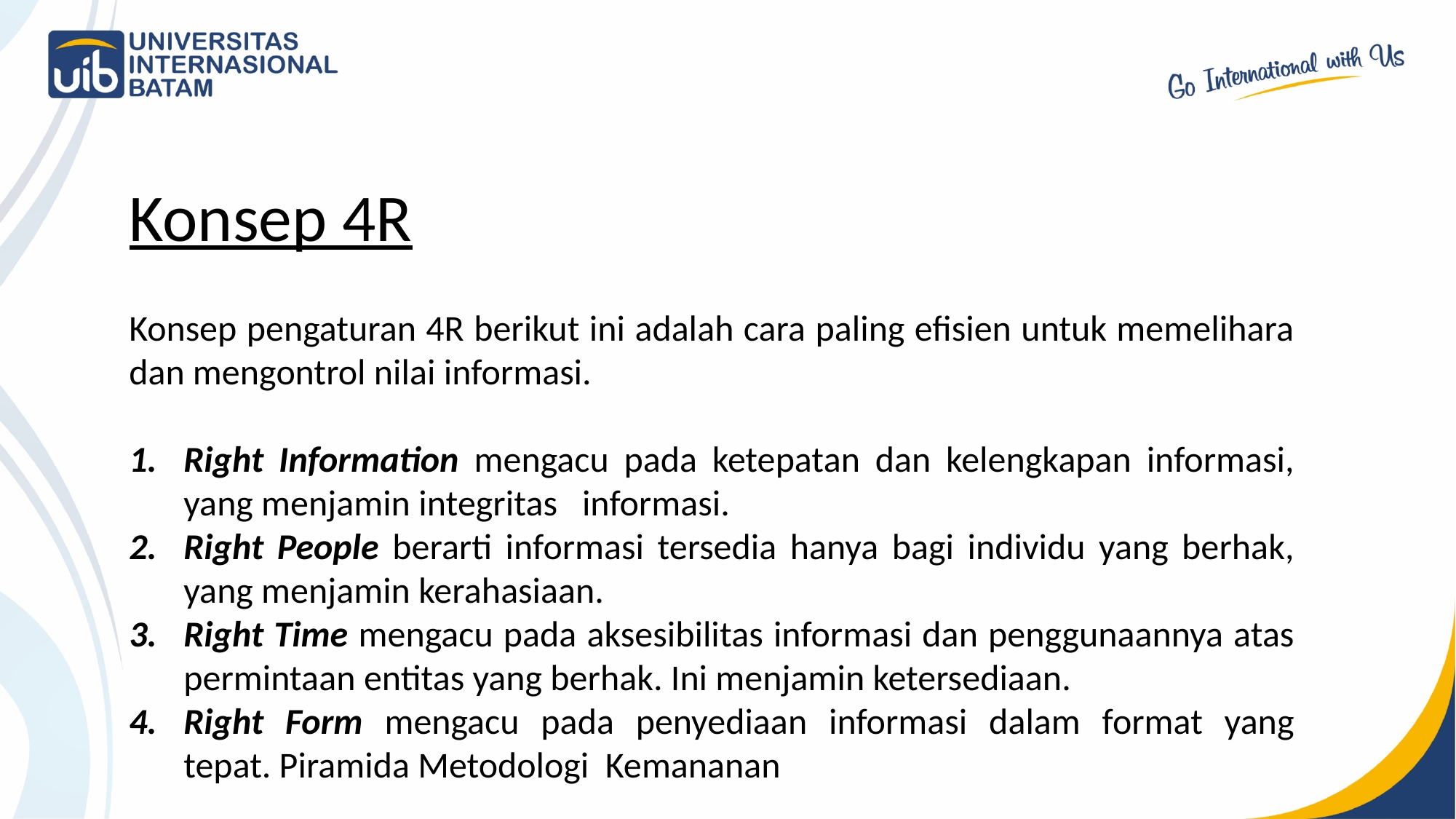

Konsep 4R
Konsep pengaturan 4R berikut ini adalah cara paling efisien untuk memelihara dan mengontrol nilai informasi.

Right Information mengacu pada ketepatan dan kelengkapan informasi, yang menjamin integritas   informasi.
Right People berarti informasi tersedia hanya bagi individu yang berhak, yang menjamin kerahasiaan.
Right Time mengacu pada aksesibilitas informasi dan penggunaannya atas permintaan entitas yang berhak. Ini menjamin ketersediaan.
Right Form mengacu pada penyediaan informasi dalam format yang tepat. Piramida Metodologi  Kemananan